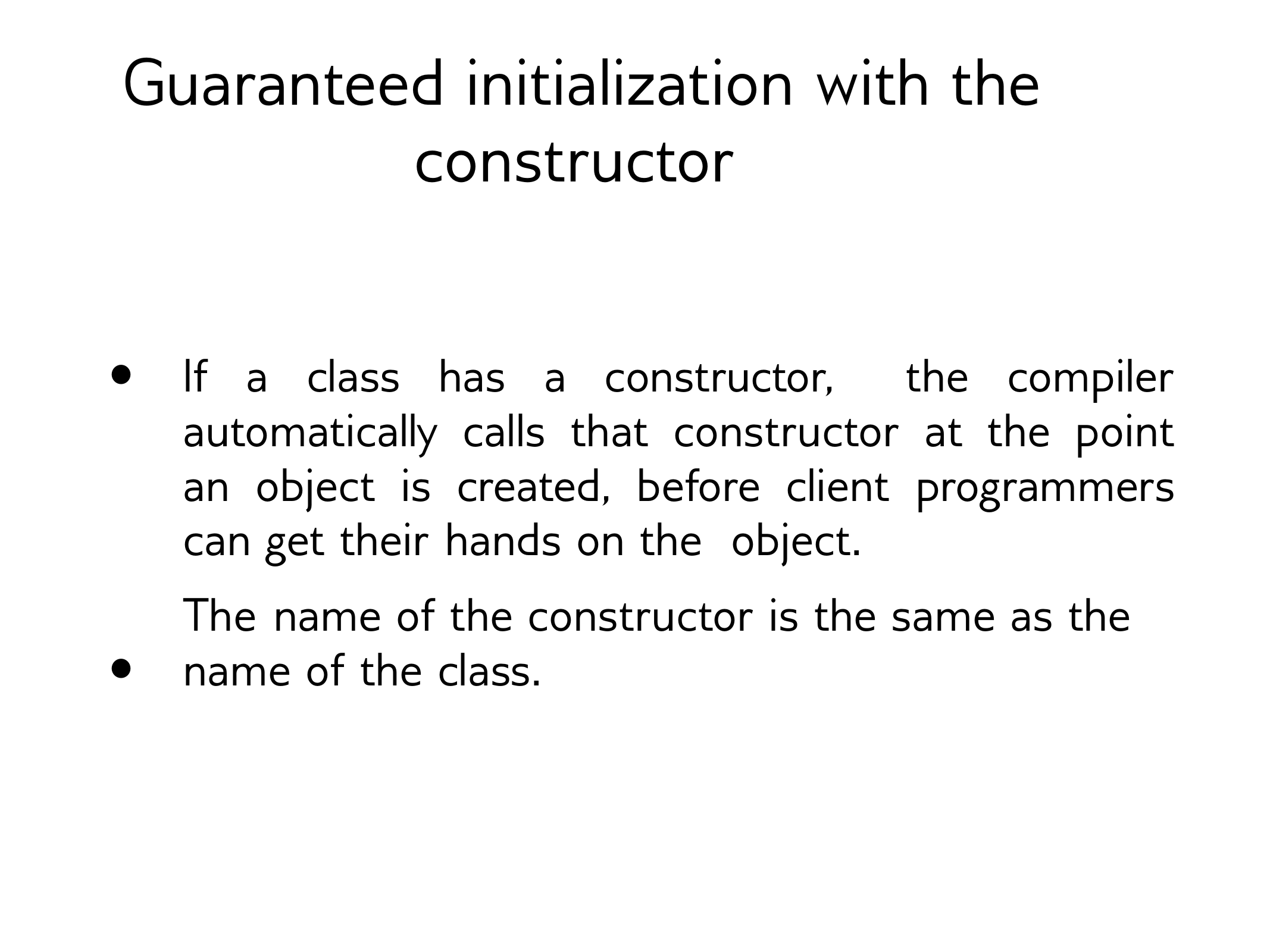

# Guaranteed initialization with the constructor
•
If a class has a constructor,  the compiler automatically calls that constructor at the point an object is created, before client programmers can get their hands on the  object.
The	 name of the constructor is the same as the name of the class.
•